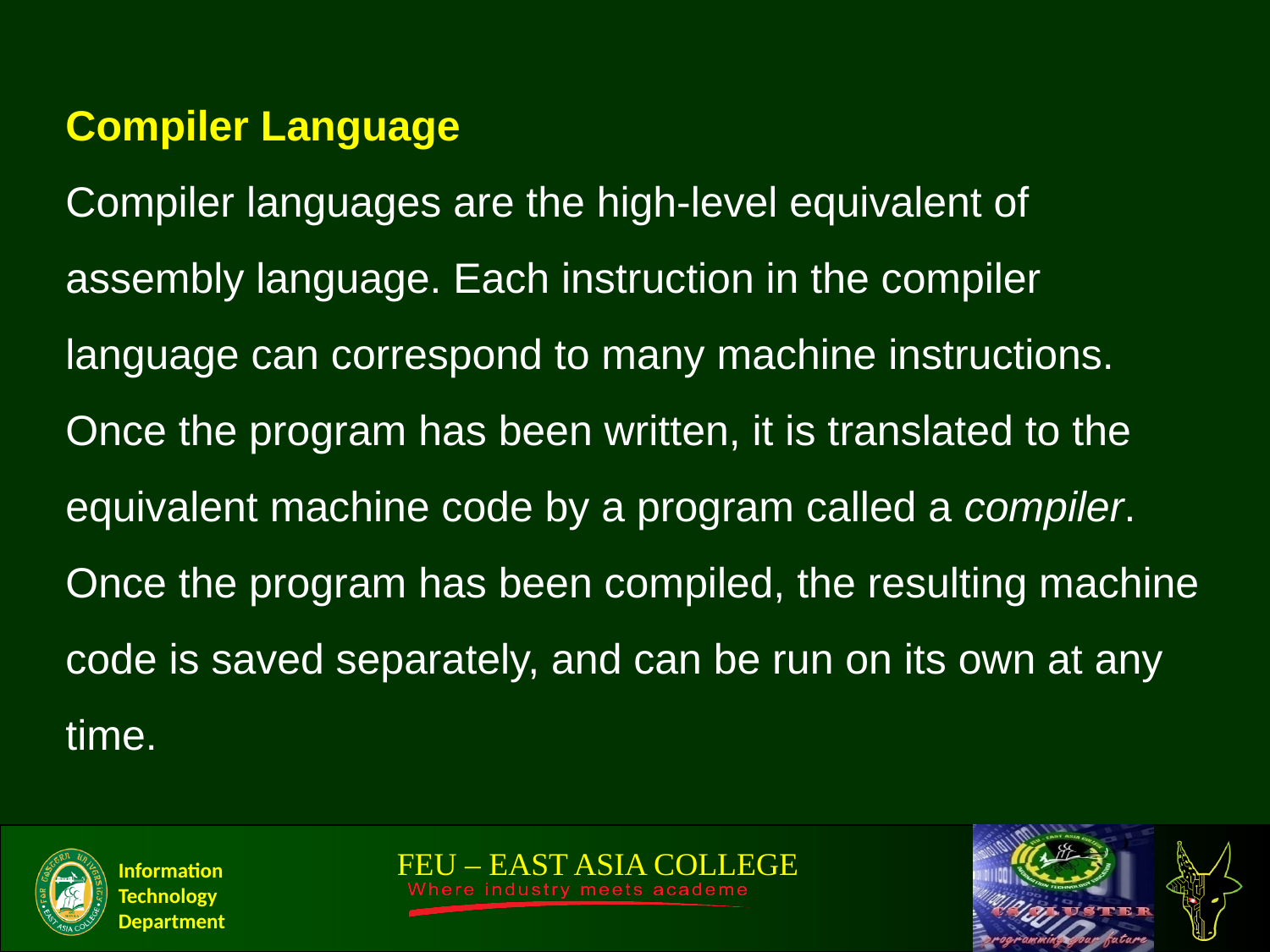

Compiler Language
Compiler languages are the high-level equivalent of assembly language. Each instruction in the compiler language can correspond to many machine instructions. Once the program has been written, it is translated to the equivalent machine code by a program called a compiler. Once the program has been compiled, the resulting machine code is saved separately, and can be run on its own at any time.